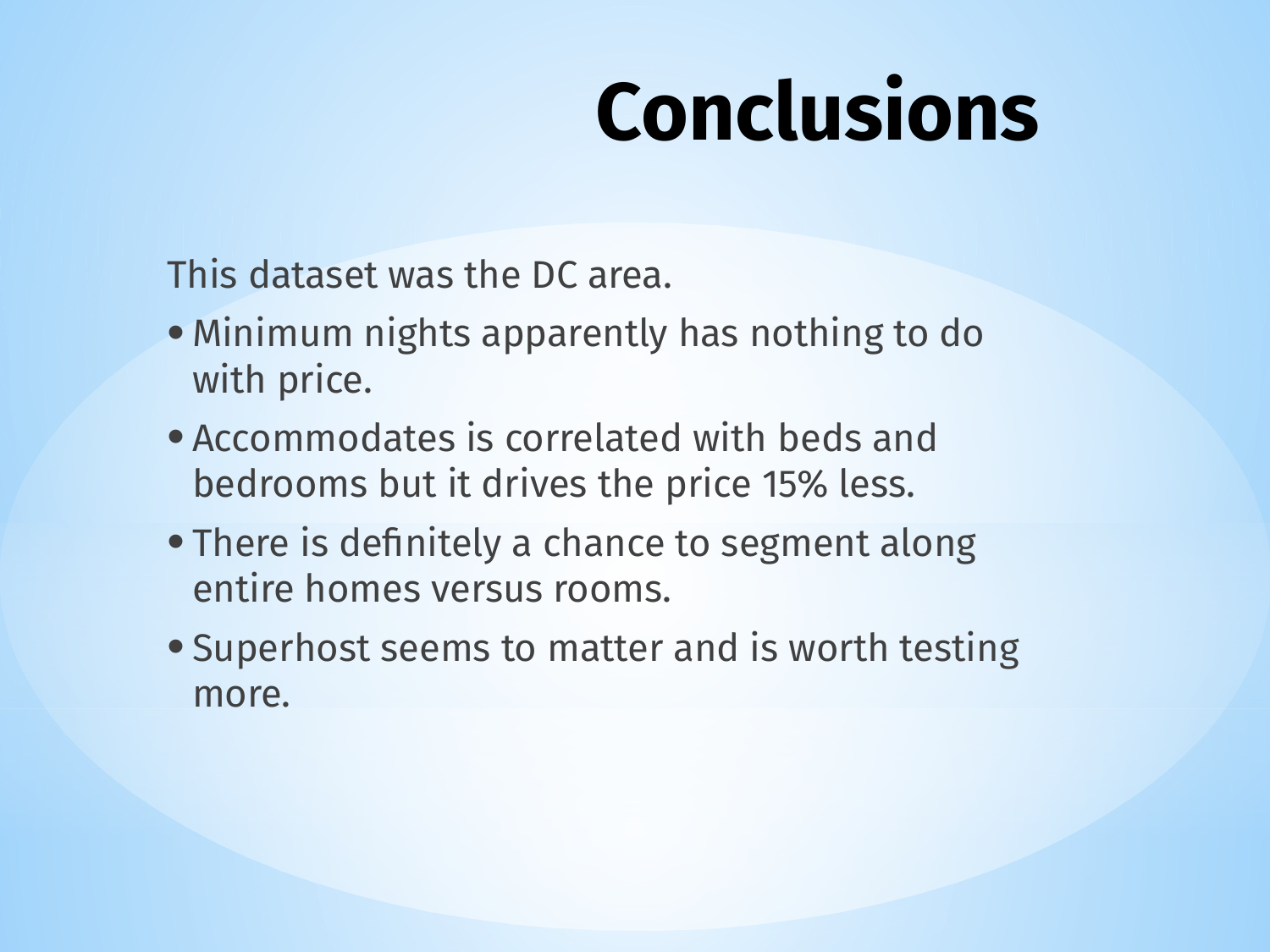

# Conclusions
This dataset was the DC area.
Minimum nights apparently has nothing to do with price.
Accommodates is correlated with beds and bedrooms but it drives the price 15% less.
There is definitely a chance to segment along entire homes versus rooms.
Superhost seems to matter and is worth testing more.